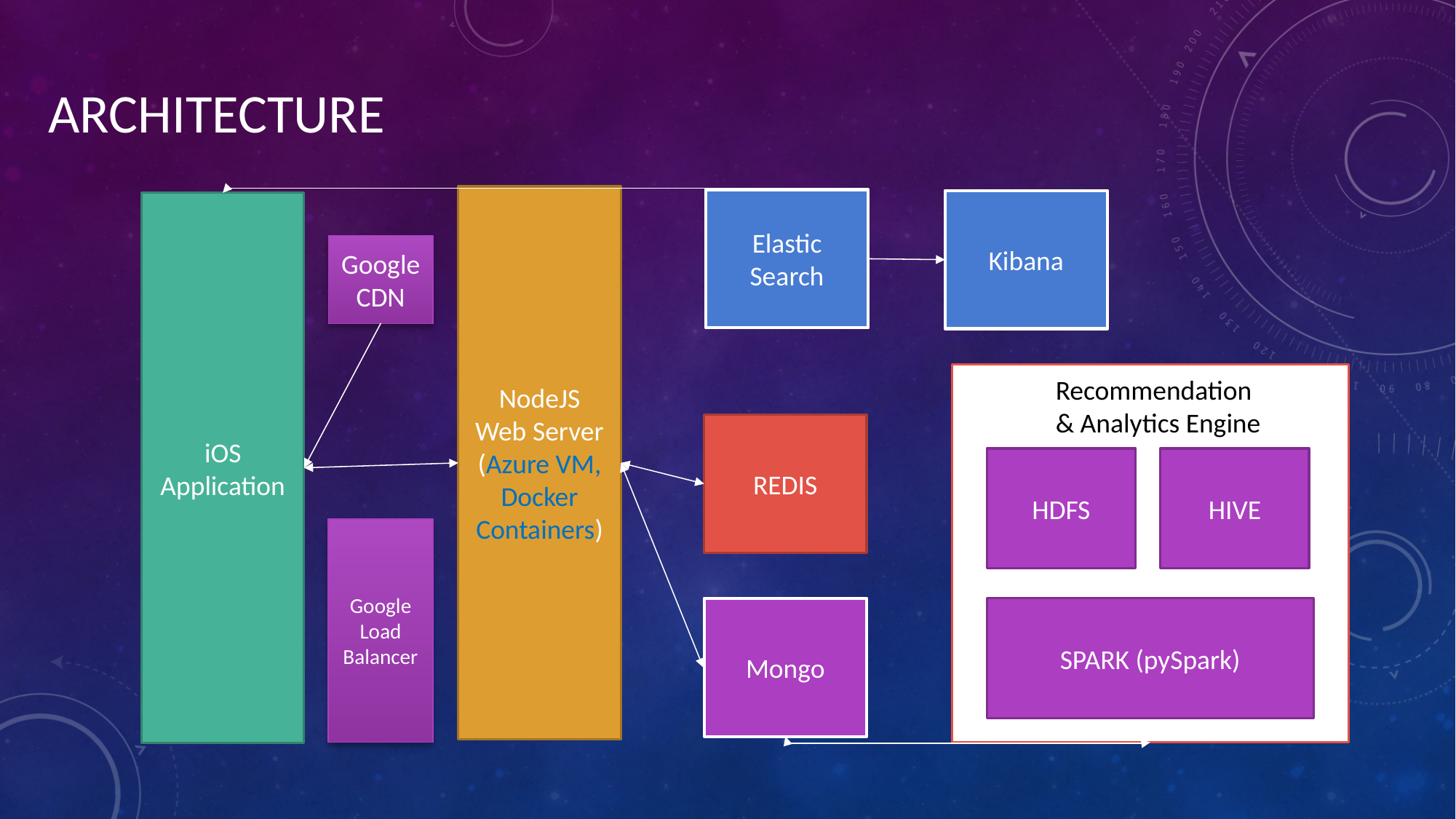

# Architecture
NodeJS
Web Server
(Azure VM, Docker Containers)
Elastic Search
Kibana
iOS
Application
Google
CDN

Recommendation
& Analytics Engine
REDIS
HDFS
HIVE
SPARK (pySpark)
Google
Load Balancer
Mongo